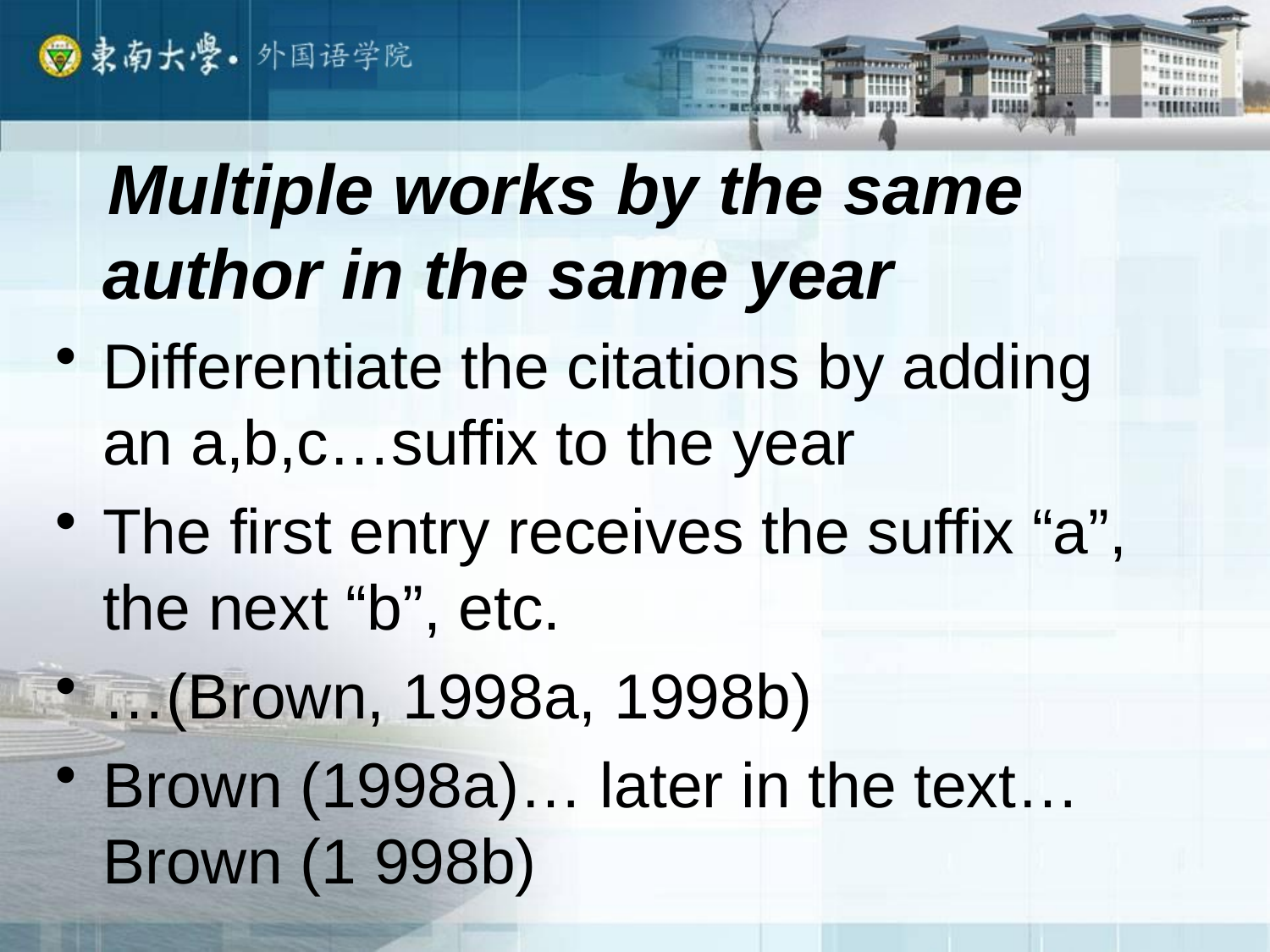

Multiple works by the same author in the same year
Differentiate the citations by adding an a,b,c…suffix to the year
The first entry receives the suffix “a”, the next “b”, etc.
…(Brown, 1998a, 1998b)
Brown (1998a)… later in the text… Brown (1 998b)